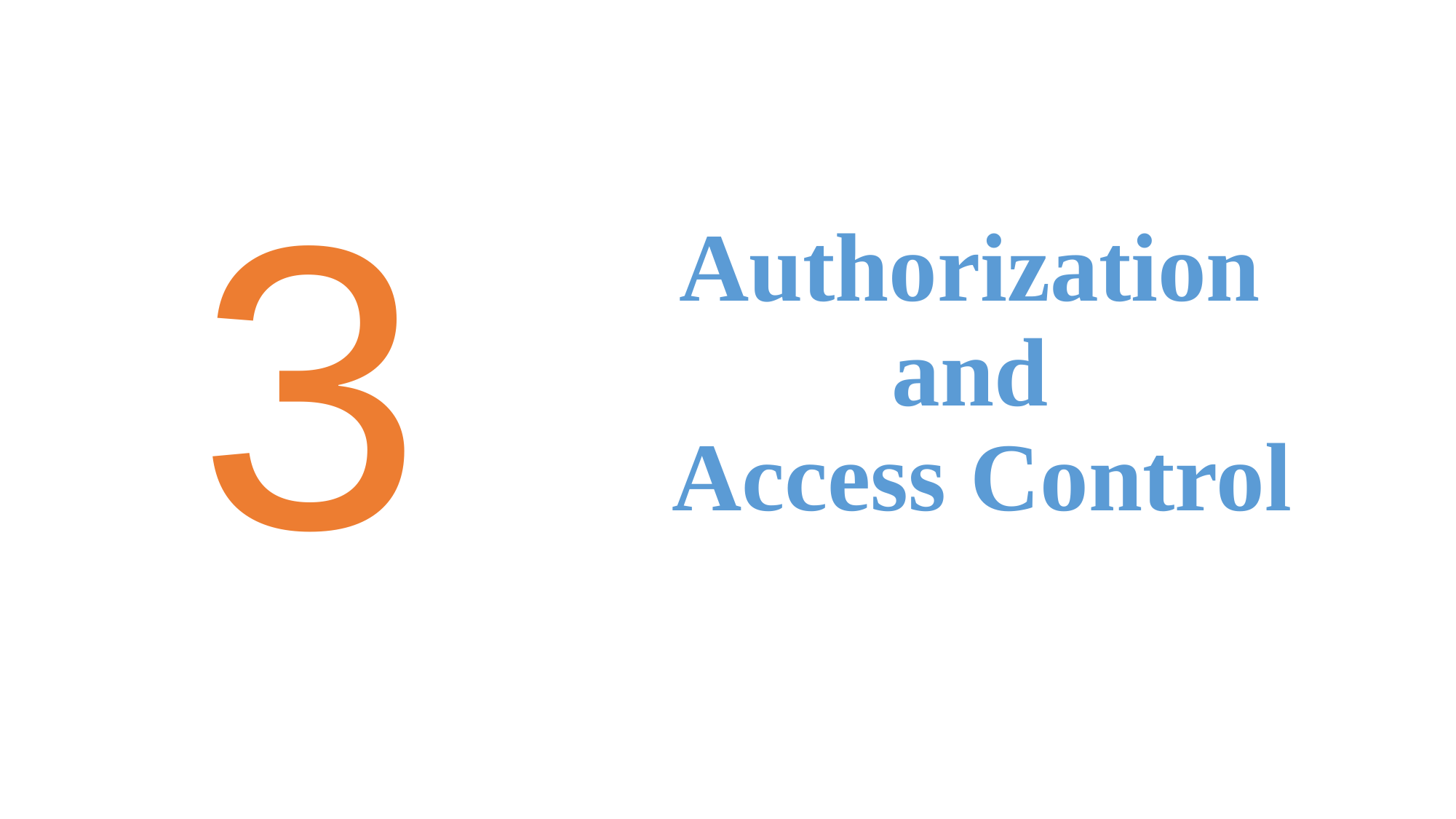

3
# Authorization and Access Control
2